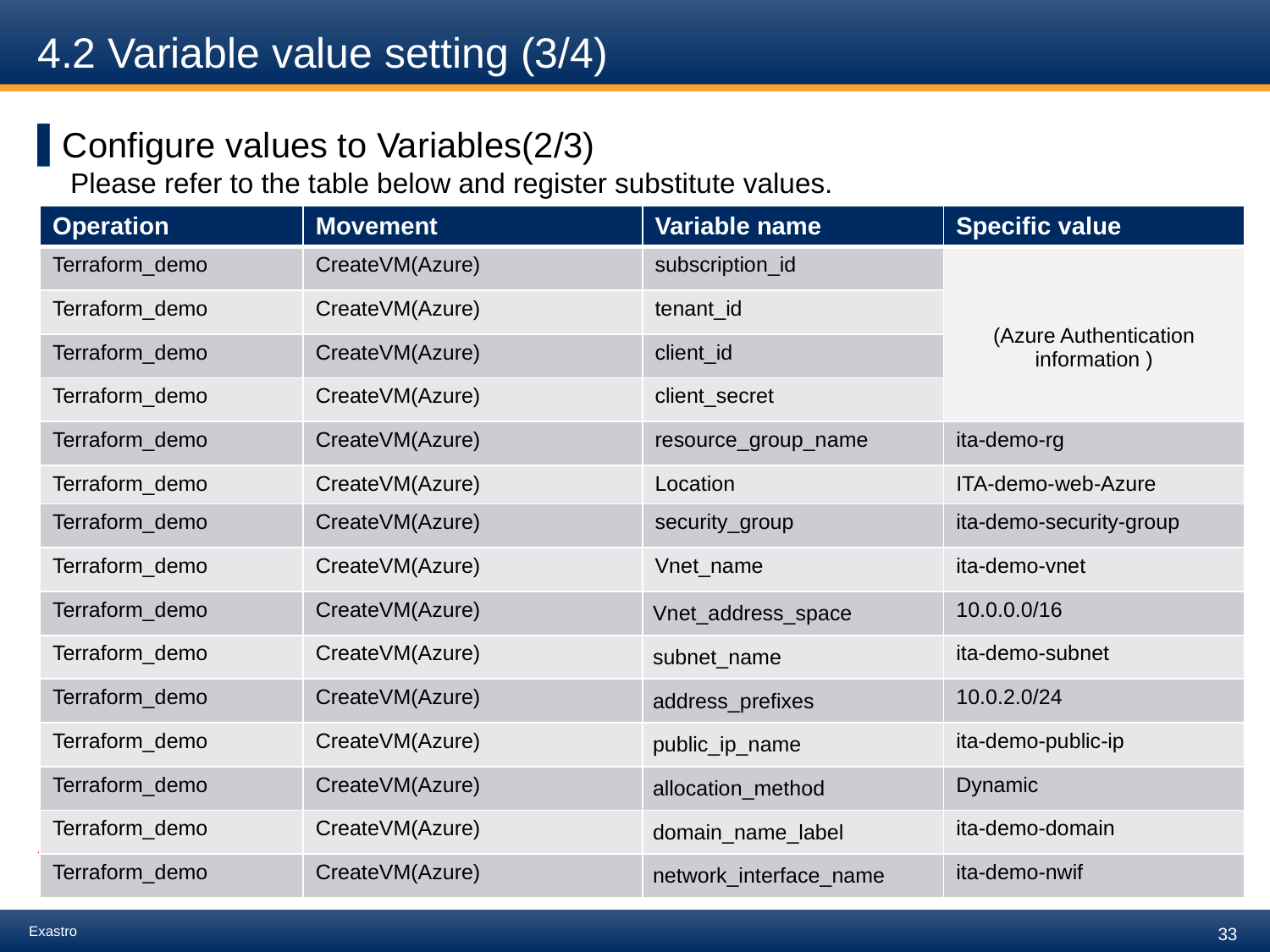

# 4.2 Variable value setting (3/4)
Configure values to Variables(2/3)
 Please refer to the table below and register substitute values.

* Security groups and key pairs must be created in advance.

| Operation | Movement | Variable name | Specific value |
| --- | --- | --- | --- |
| Terraform\_demo | CreateVM(Azure) | subscription\_id | (Azure Authentication information ) |
| Terraform\_demo | CreateVM(Azure) | tenant\_id |  |
| Terraform\_demo | CreateVM(Azure) | client\_id |  |
| Terraform\_demo | CreateVM(Azure) | client\_secret |  |
| Terraform\_demo | CreateVM(Azure) | resource\_group\_name | ita-demo-rg |
| Terraform\_demo | CreateVM(Azure) | Location | ITA-demo-web-Azure |
| Terraform\_demo | CreateVM(Azure) | security\_group | ita-demo-security-group |
| Terraform\_demo | CreateVM(Azure) | Vnet\_name | ita-demo-vnet |
| Terraform\_demo | CreateVM(Azure) | Vnet\_address\_space | 10.0.0.0/16 |
| Terraform\_demo | CreateVM(Azure) | subnet\_name | ita-demo-subnet |
| Terraform\_demo | CreateVM(Azure) | address\_prefixes | 10.0.2.0/24 |
| Terraform\_demo | CreateVM(Azure) | public\_ip\_name | ita-demo-public-ip |
| Terraform\_demo | CreateVM(Azure) | allocation\_method | Dynamic |
| Terraform\_demo | CreateVM(Azure) | domain\_name\_label | ita-demo-domain |
| Terraform\_demo | CreateVM(Azure) | network\_interface\_name | ita-demo-nwif |